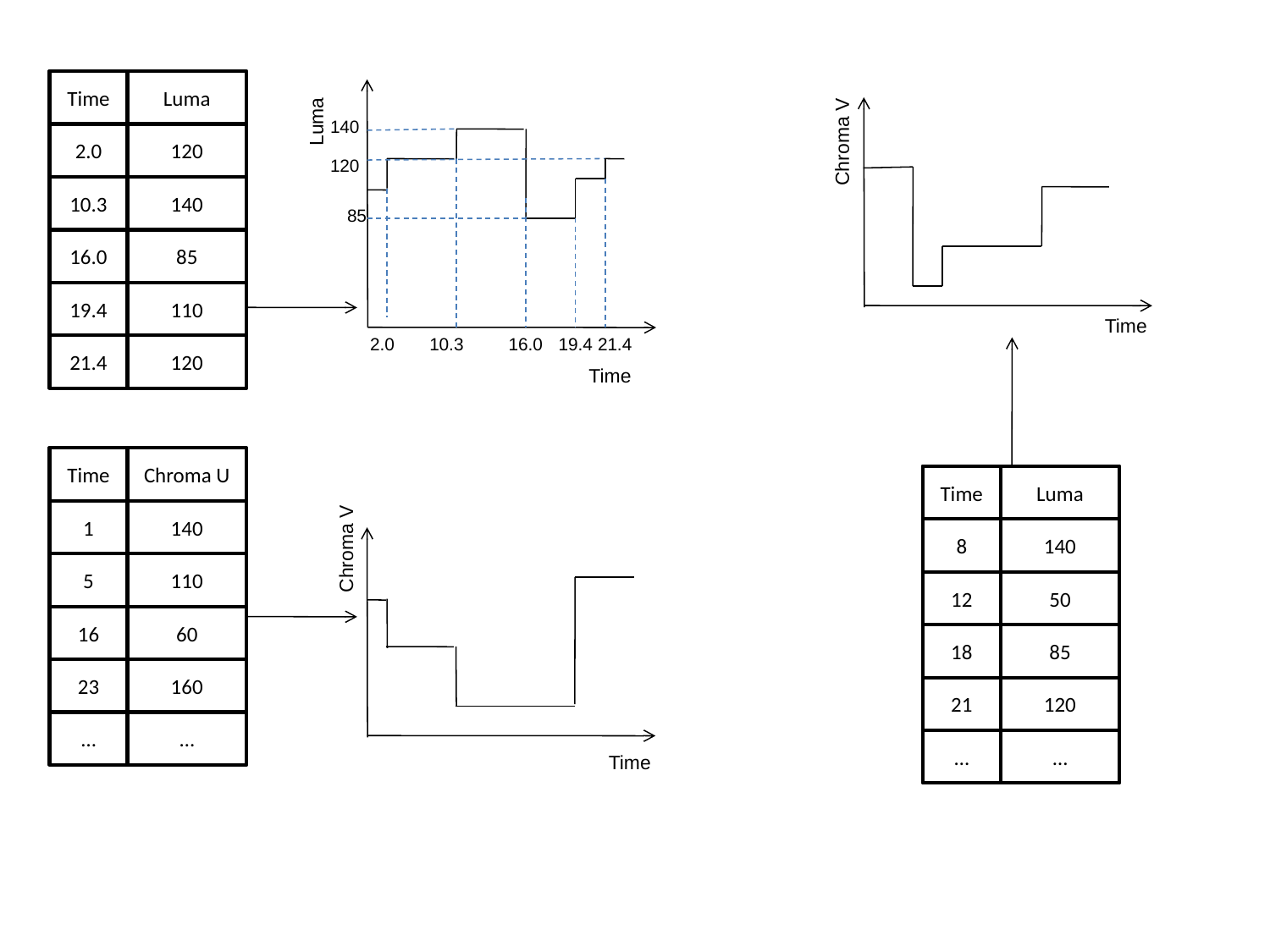

Time

Luma
2.0
120
10.3
140
16.0
85
19.4
110
21.4
120
Luma
140
120
　85
2.0
10.3
16.0
19.4
21.4
Time
Chroma V
Time
Time

Chroma U
1
140
5
110
16
60
23
160
…
…
Time

Luma
8
140
12
50
18
85
21
120
…
…
Chroma V
Time